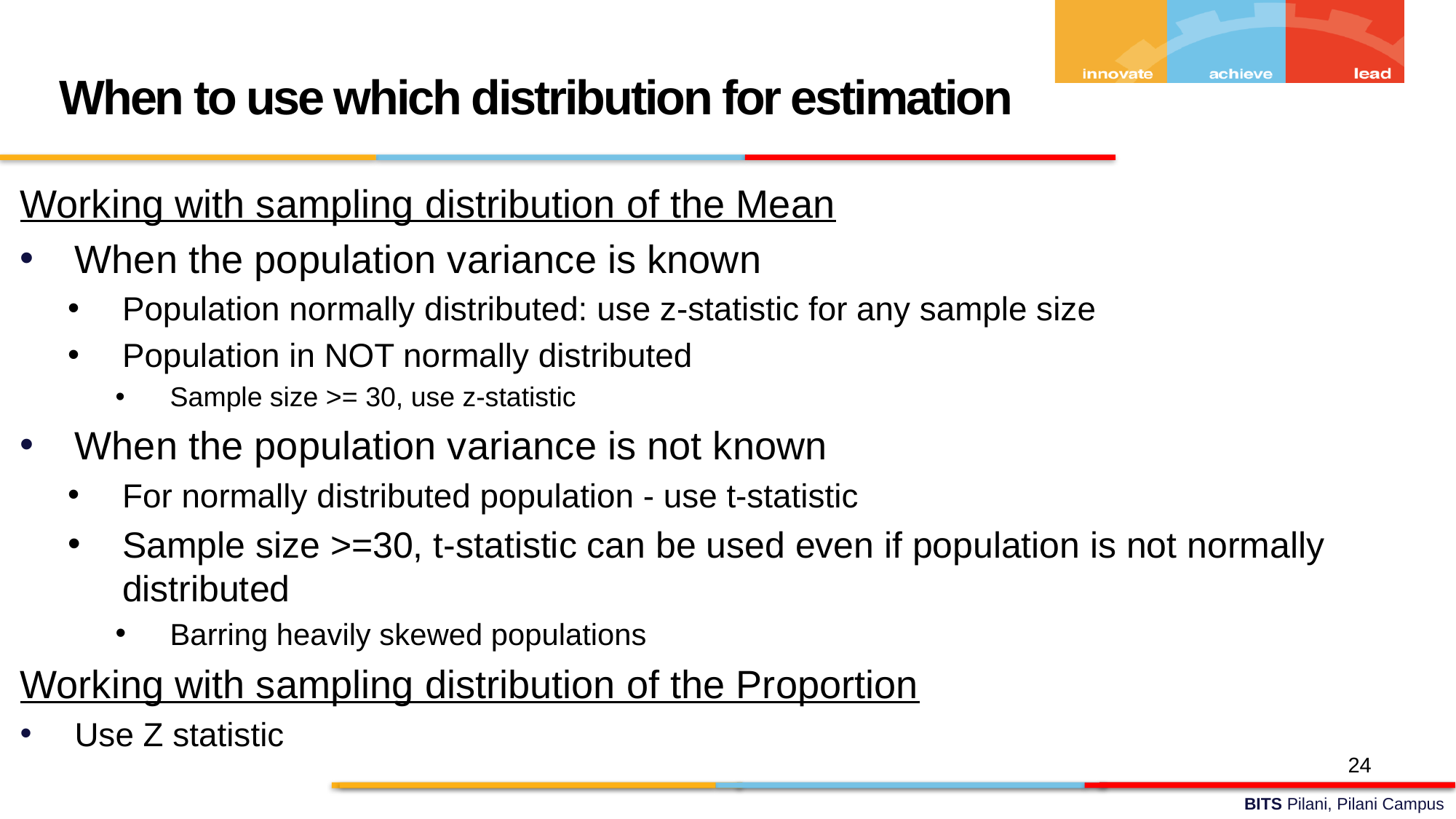

When to use which distribution for estimation
Working with sampling distribution of the Mean
When the population variance is known
Population normally distributed: use z-statistic for any sample size
Population in NOT normally distributed
Sample size >= 30, use z-statistic
When the population variance is not known
For normally distributed population - use t-statistic
Sample size >=30, t-statistic can be used even if population is not normally distributed
Barring heavily skewed populations
Working with sampling distribution of the Proportion
Use Z statistic

24